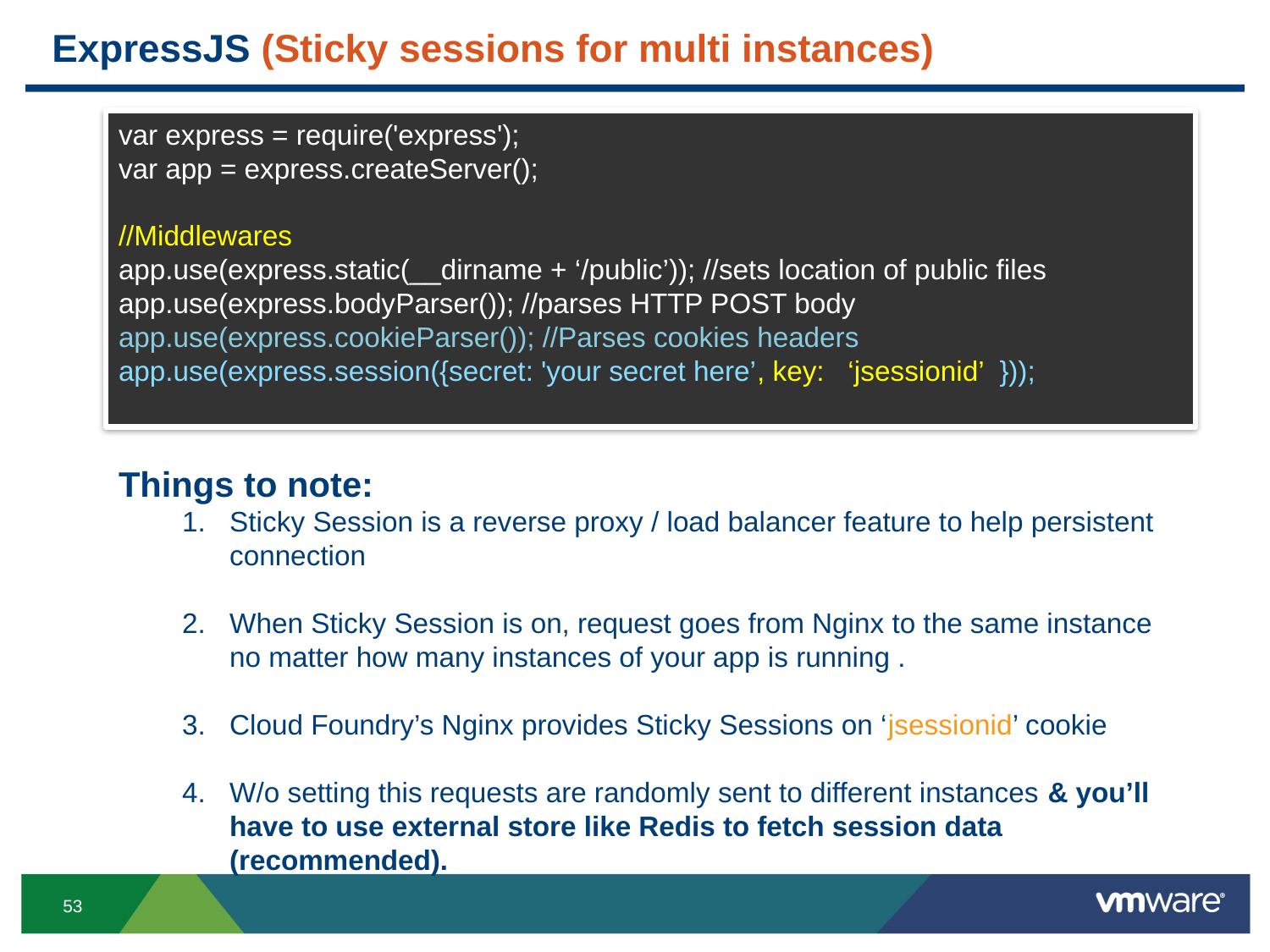

# ExpressJS (Sticky sessions for multi instances)
var express = require('express');
var app = express.createServer();

//Middlewares
app.use(express.static(__dirname + ‘/public’)); //sets location of public files
app.use(express.bodyParser()); //parses HTTP POST body
app.use(express.cookieParser()); //Parses cookies headers
app.use(express.session({secret: 'your secret here’, key:   ‘jsessionid’  }));

Things to note:
Sticky Session is a reverse proxy / load balancer feature to help persistent connection

When Sticky Session is on, request goes from Nginx to the same instance no matter how many instances of your app is running .

Cloud Foundry’s Nginx provides Sticky Sessions on ‘jsessionid’ cookie

W/o setting this requests are randomly sent to different instances & you’ll have to use external store like Redis to fetch session data (recommended).